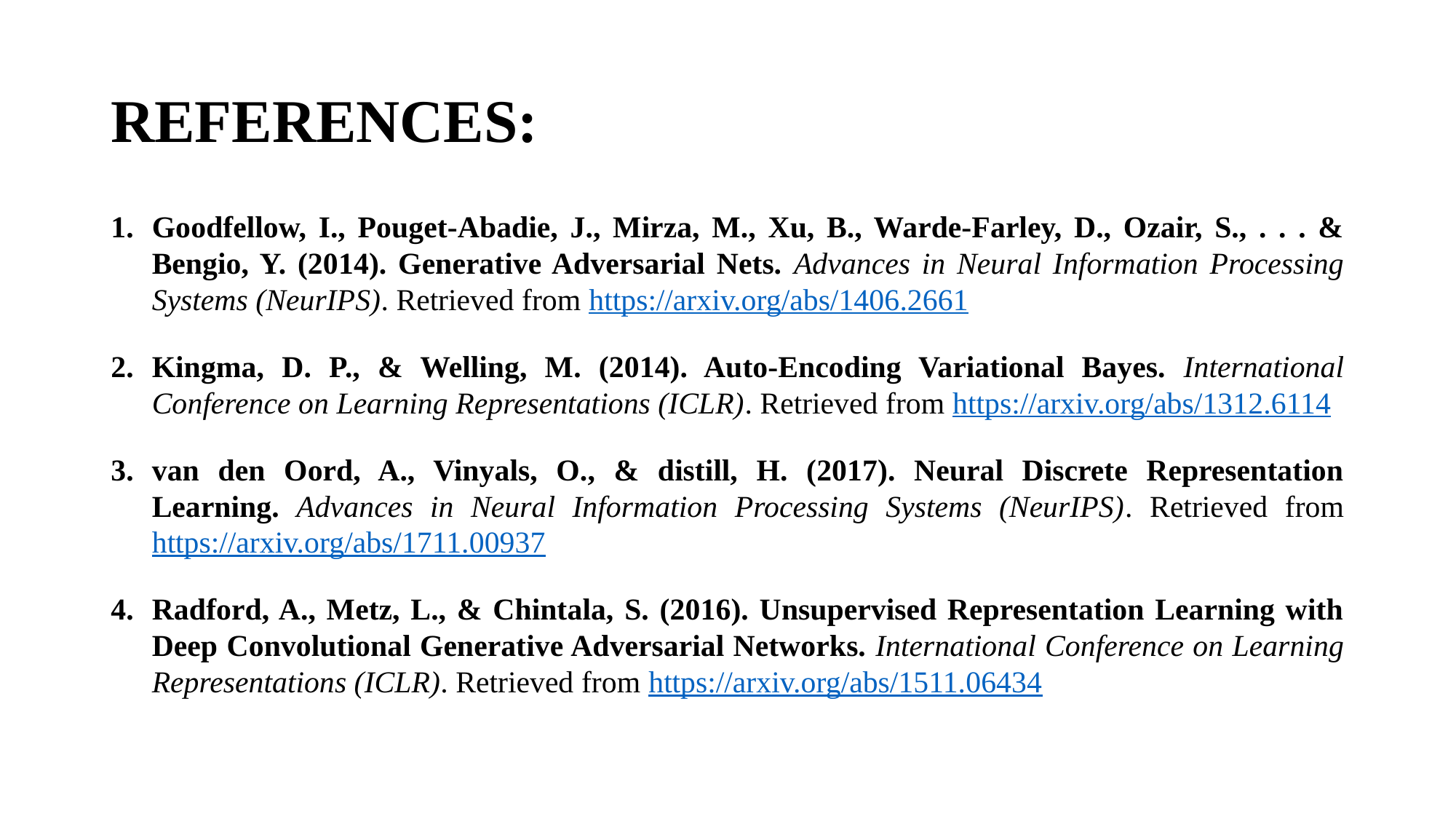

# REFERENCES:
Goodfellow, I., Pouget-Abadie, J., Mirza, M., Xu, B., Warde-Farley, D., Ozair, S., . . . & Bengio, Y. (2014). Generative Adversarial Nets. Advances in Neural Information Processing Systems (NeurIPS). Retrieved from https://arxiv.org/abs/1406.2661
Kingma, D. P., & Welling, M. (2014). Auto-Encoding Variational Bayes. International Conference on Learning Representations (ICLR). Retrieved from https://arxiv.org/abs/1312.6114
van den Oord, A., Vinyals, O., & distill, H. (2017). Neural Discrete Representation Learning. Advances in Neural Information Processing Systems (NeurIPS). Retrieved from https://arxiv.org/abs/1711.00937
Radford, A., Metz, L., & Chintala, S. (2016). Unsupervised Representation Learning with Deep Convolutional Generative Adversarial Networks. International Conference on Learning Representations (ICLR). Retrieved from https://arxiv.org/abs/1511.06434